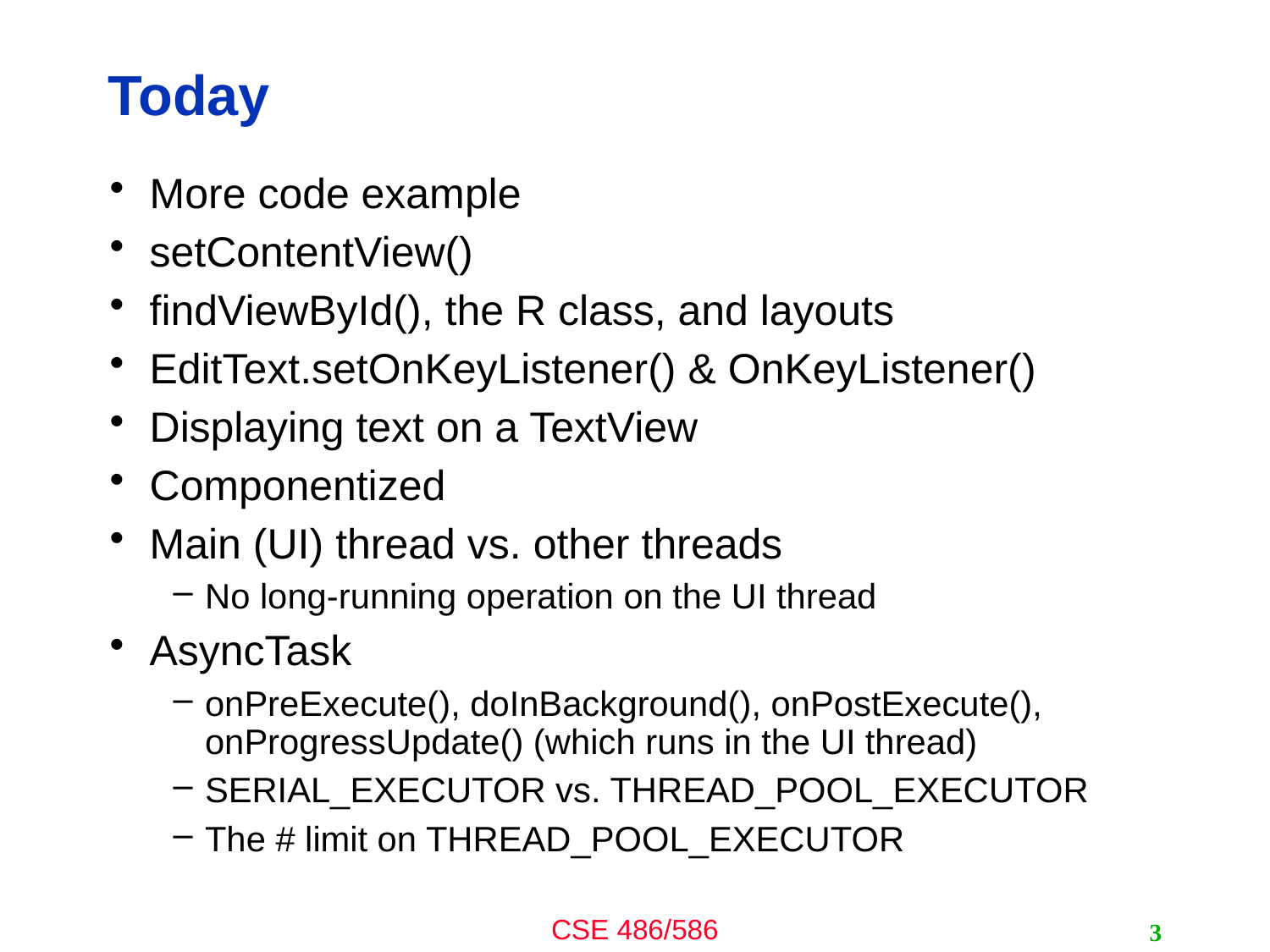

# Today
More code example
setContentView()
findViewById(), the R class, and layouts
EditText.setOnKeyListener() & OnKeyListener()
Displaying text on a TextView
Componentized
Main (UI) thread vs. other threads
No long-running operation on the UI thread
AsyncTask
onPreExecute(), doInBackground(), onPostExecute(), onProgressUpdate() (which runs in the UI thread)
SERIAL_EXECUTOR vs. THREAD_POOL_EXECUTOR
The # limit on THREAD_POOL_EXECUTOR
3